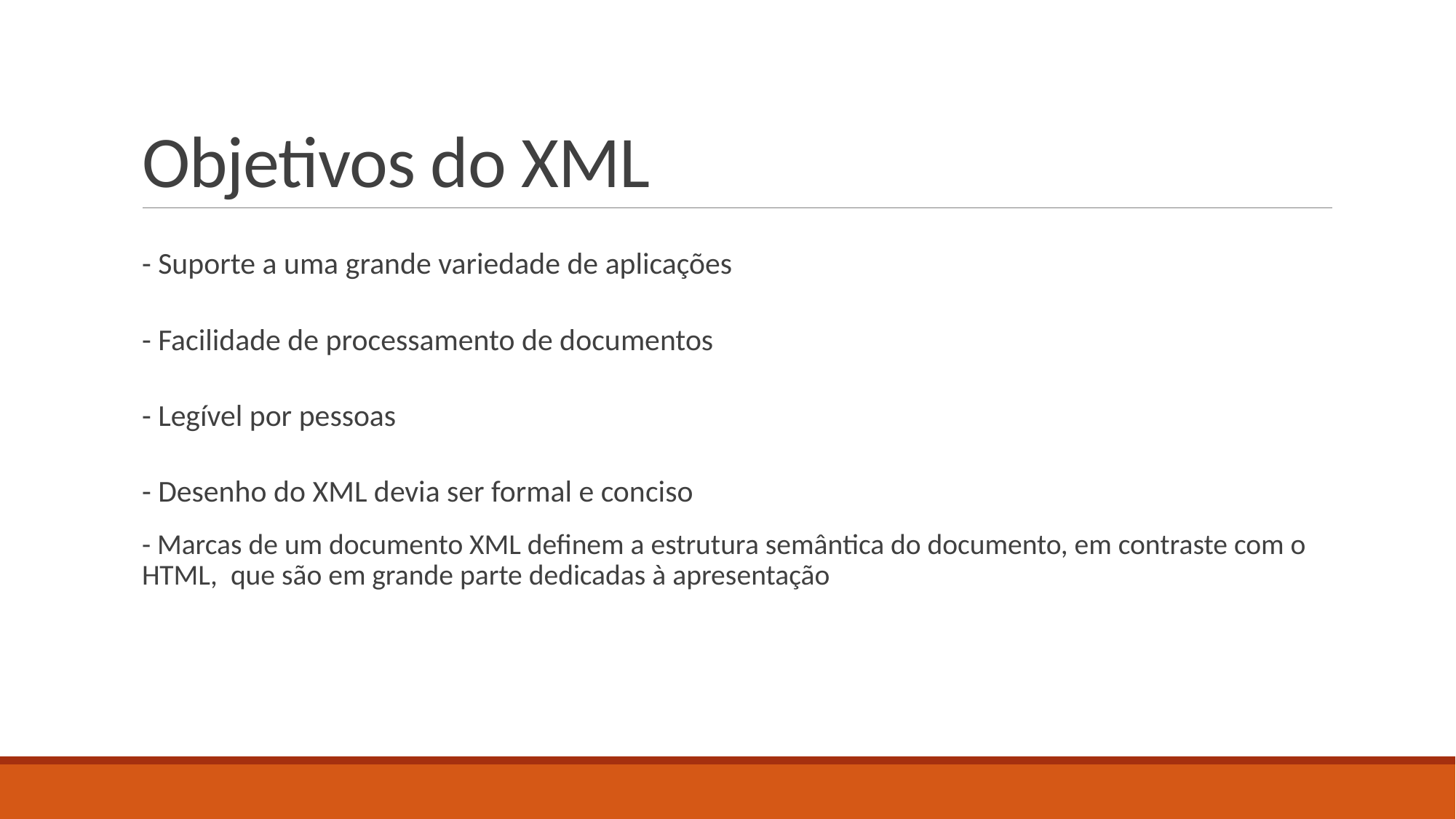

# Objetivos do XML
- Suporte a uma grande variedade de aplicações
- Facilidade de processamento de documentos
- Legível por pessoas
- Desenho do XML devia ser formal e conciso
- Marcas de um documento XML definem a estrutura semântica do documento, em contraste com o HTML,  que são em grande parte dedicadas à apresentação